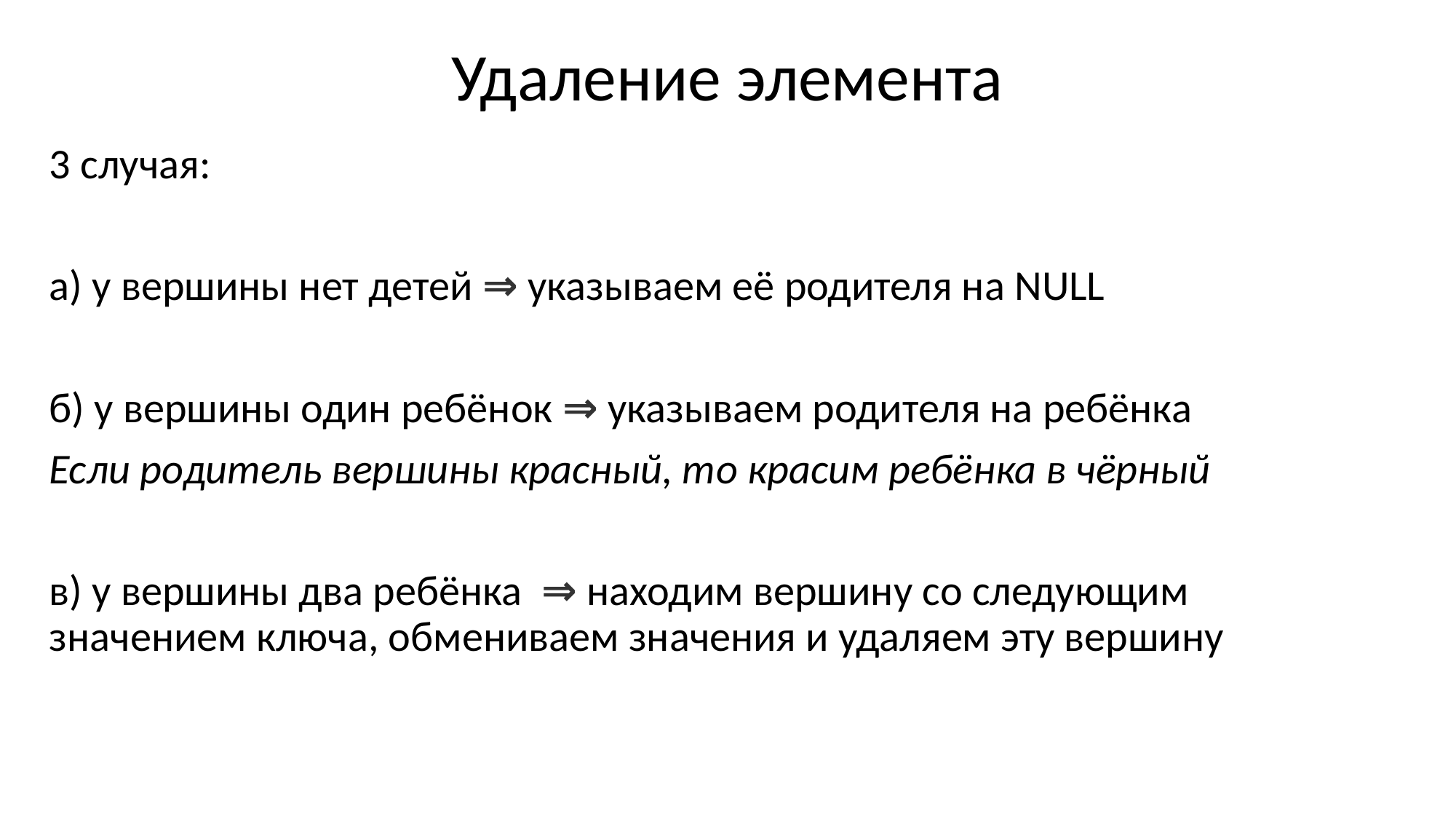

# Удаление элемента
3 случая:

а) у вершины нет детей ⇒ указываем её родителя на NULL

б) у вершины один ребёнок ⇒ указываем родителя на ребёнка
Если родитель вершины красный, то красим ребёнка в чёрный

в) у вершины два ребёнка  ⇒ находим вершину со следующим значением ключа, обмениваем значения и удаляем эту вершину